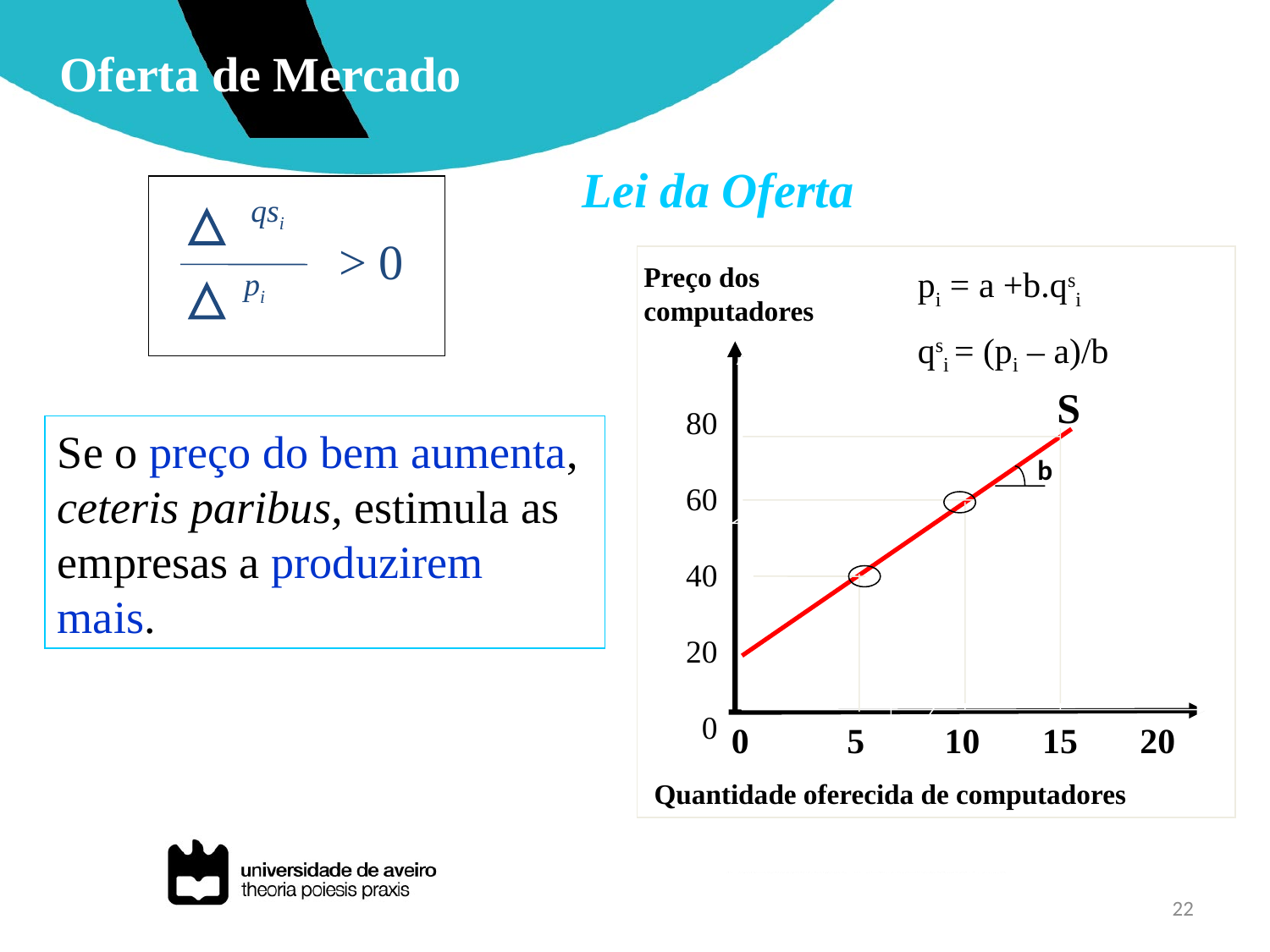

Oferta de Mercado
Lei da Oferta

qsi

> 0

Preço dos
computadores

  80

  60

  40

  20

    0
S

0           5         10       15       20
Quantidade oferecida de computadores
pi = a +b.qsi
qsi = (pi – a)/b
b

pi

Se o preço do bem aumenta, ceteris paribus, estimula as
empresas a produzirem mais.

22